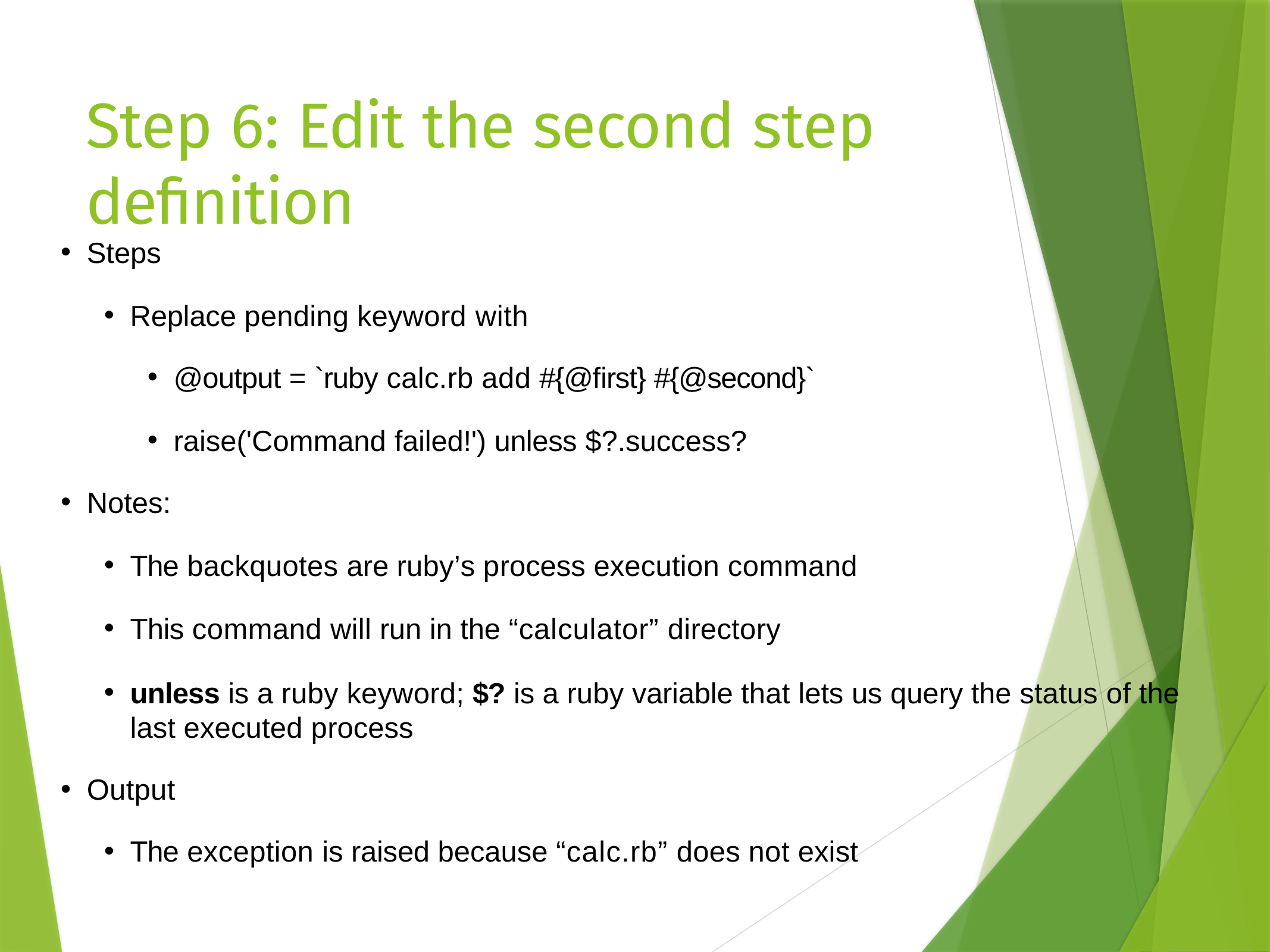

# Step 6: Edit the second step deﬁnition
Steps

Replace pending keyword with

@output = `ruby calc.rb add #{@ﬁrst} #{@second}`

raise('Command failed!') unless $?.success?

Notes:

The backquotes are ruby’s process execution command

This command will run in the “calculator” directory

unless is a ruby keyword; $? is a ruby variable that lets us query the status of the last executed process

Output

The exception is raised because “calc.rb” does not exist